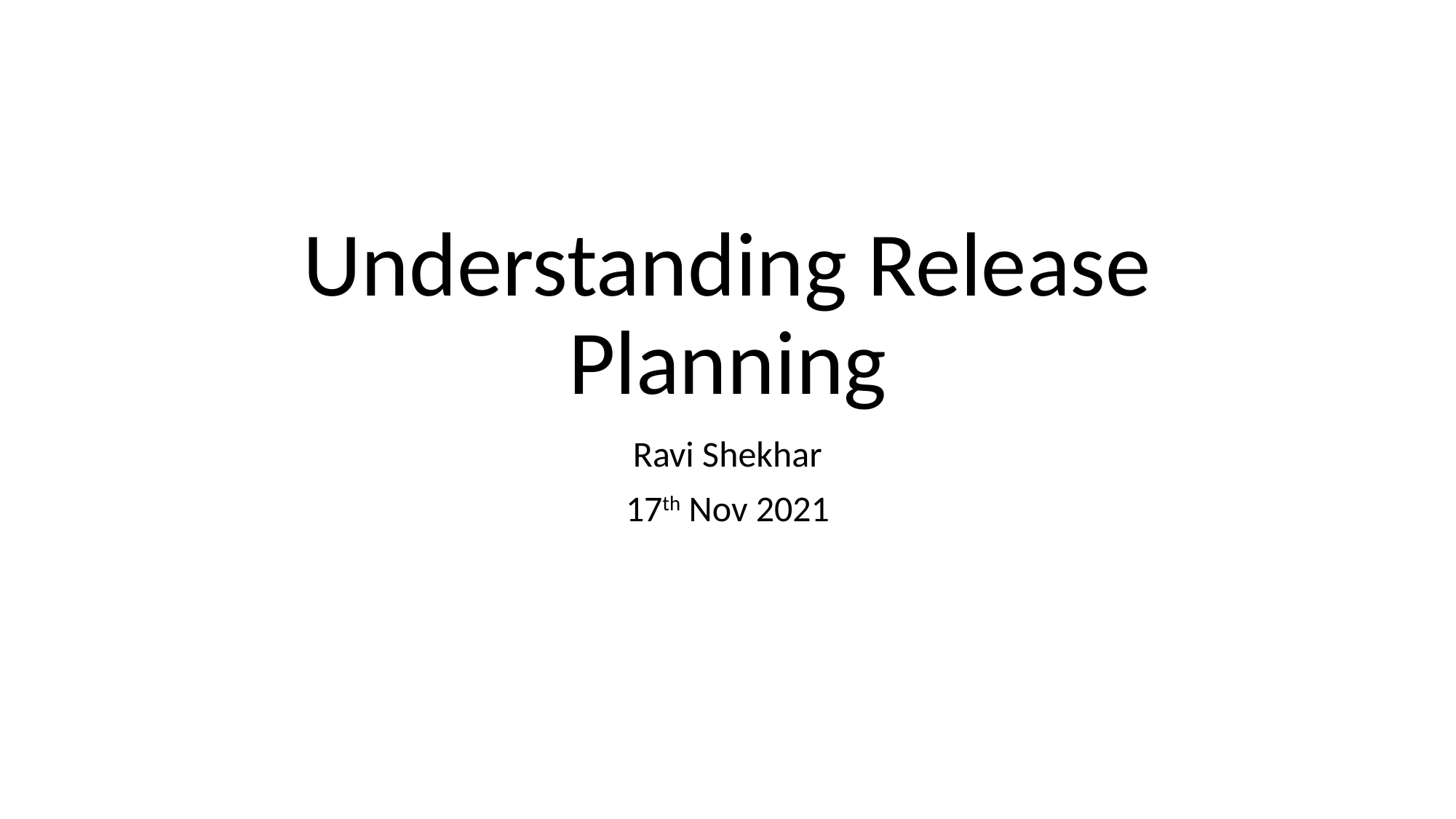

# Understanding Release Planning
Ravi Shekhar
17th Nov 2021